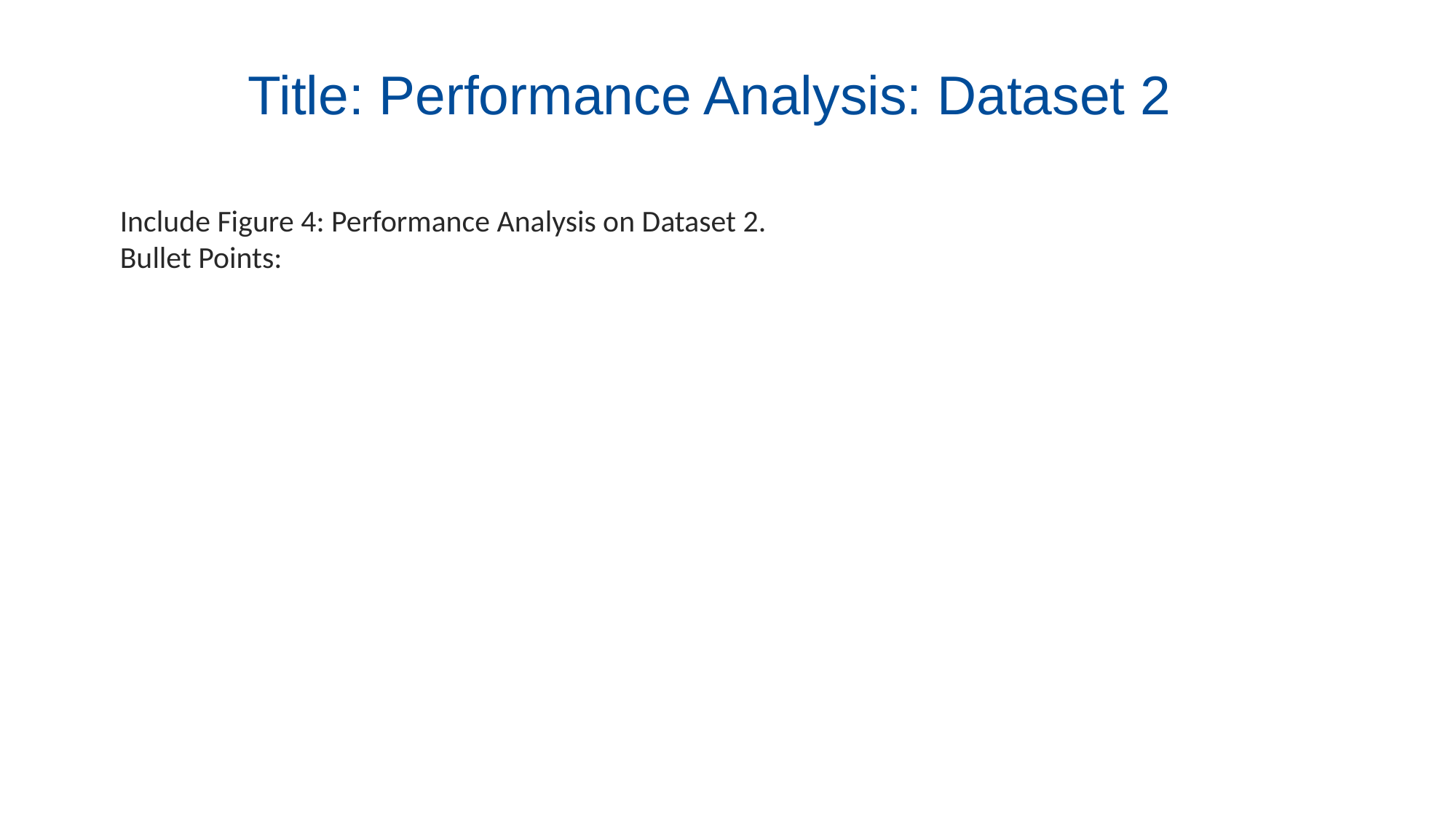

Title: Performance Analysis: Dataset 2

Include Figure 4: Performance Analysis on Dataset 2.
Bullet Points: